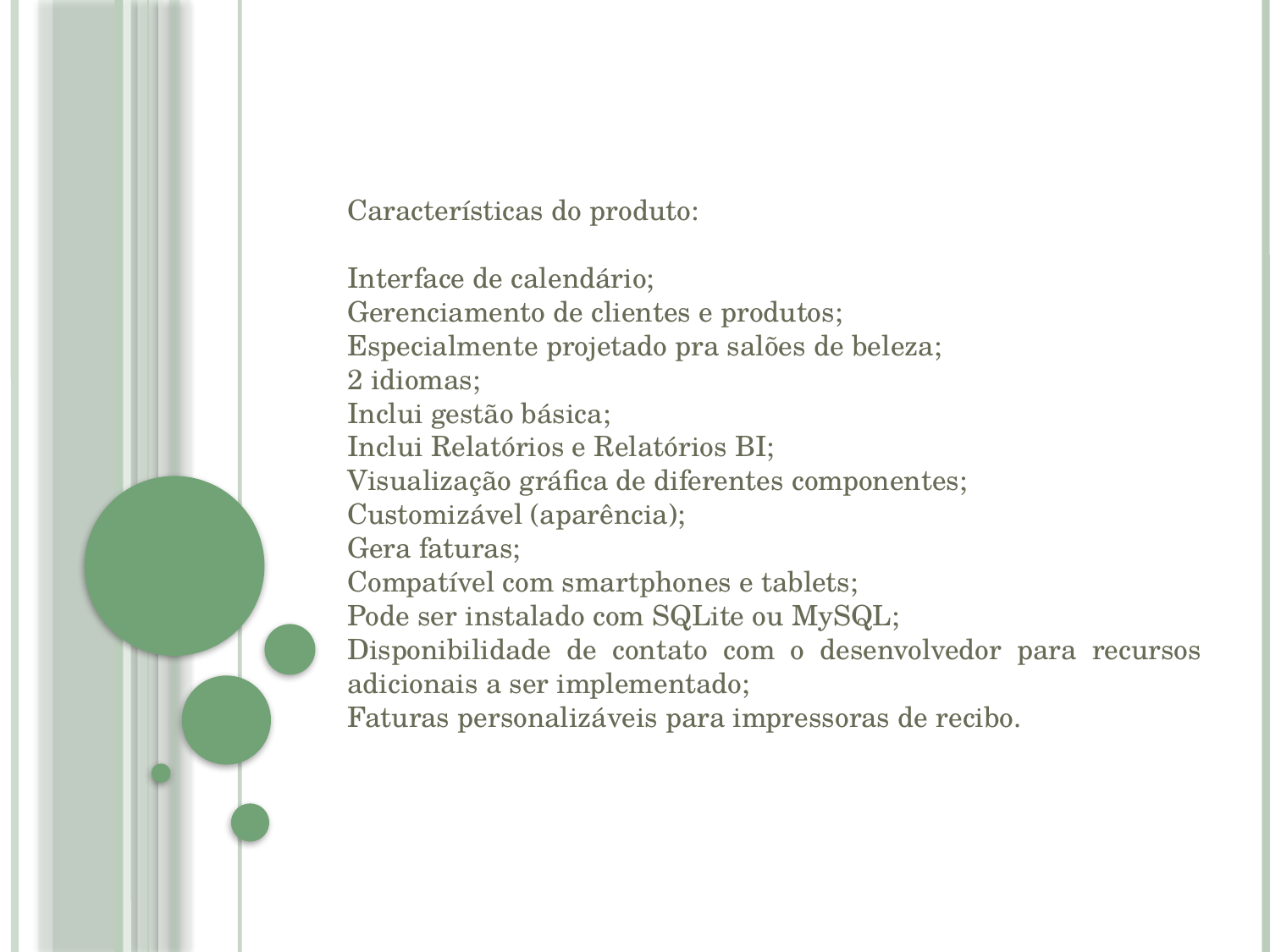

Características do produto:

Interface de calendário;
Gerenciamento de clientes e produtos;
Especialmente projetado pra salões de beleza;
2 idiomas;
Inclui gestão básica;
Inclui Relatórios e Relatórios BI;
Visualização gráfica de diferentes componentes;
Customizável (aparência);
Gera faturas;
Compatível com smartphones e tablets;
Pode ser instalado com SQLite ou MySQL;
Disponibilidade de contato com o desenvolvedor para recursos adicionais a ser implementado;
Faturas personalizáveis para impressoras de recibo.